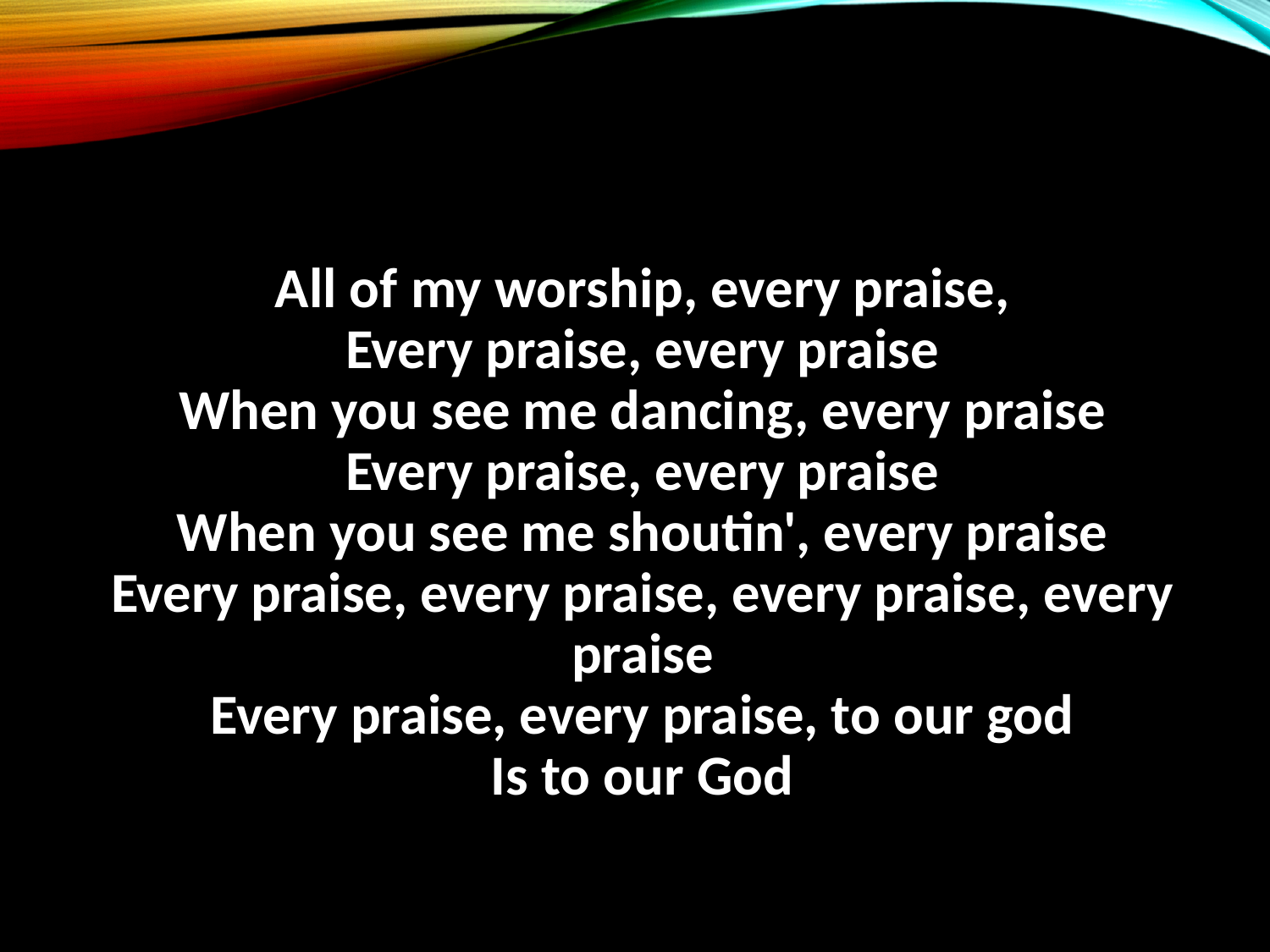

All of my worship, every praise,
Every praise, every praise
When you see me dancing, every praise
Every praise, every praise
When you see me shoutin', every praise
Every praise, every praise, every praise, every praise
Every praise, every praise, to our god
Is to our God